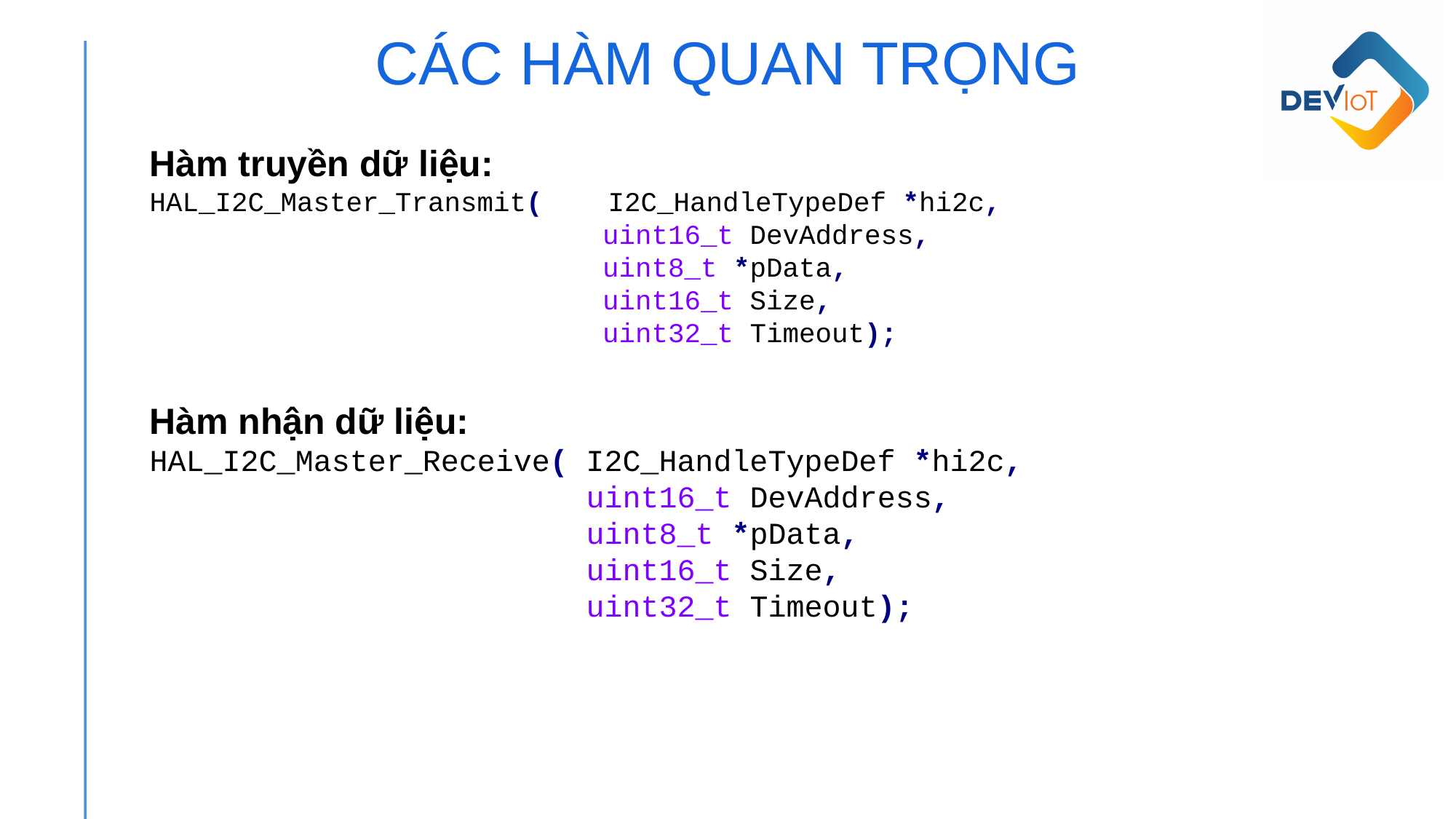

CÁC HÀM QUAN TRỌNG
Hàm truyền dữ liệu:
HAL_I2C_Master_Transmit(    I2C_HandleTypeDef *hi2c,
				 uint16_t DevAddress,
				 uint8_t *pData,
				 uint16_t Size,
				 uint32_t Timeout);

Hàm nhận dữ liệu:
HAL_I2C_Master_Receive( I2C_HandleTypeDef *hi2c, 					uint16_t DevAddress,
				uint8_t *pData,
				uint16_t Size,
				uint32_t Timeout);